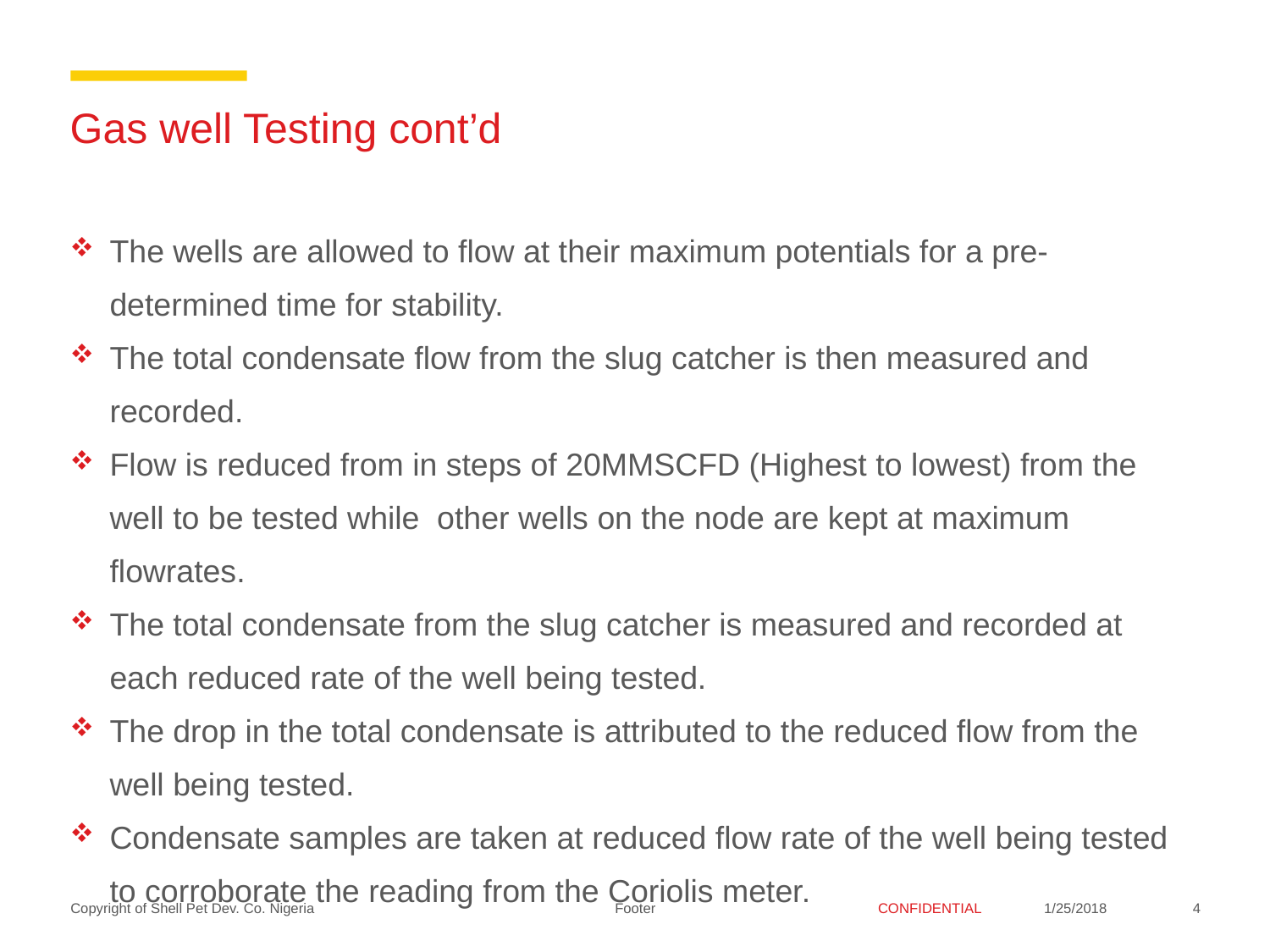

# Gas well Testing cont’d
The wells are allowed to flow at their maximum potentials for a pre-determined time for stability.
The total condensate flow from the slug catcher is then measured and recorded.
Flow is reduced from in steps of 20MMSCFD (Highest to lowest) from the well to be tested while  other wells on the node are kept at maximum flowrates.
The total condensate from the slug catcher is measured and recorded at each reduced rate of the well being tested.
The drop in the total condensate is attributed to the reduced flow from the well being tested.
Condensate samples are taken at reduced flow rate of the well being tested to corroborate the reading from the Coriolis meter.

Footer
1/25/2018
4